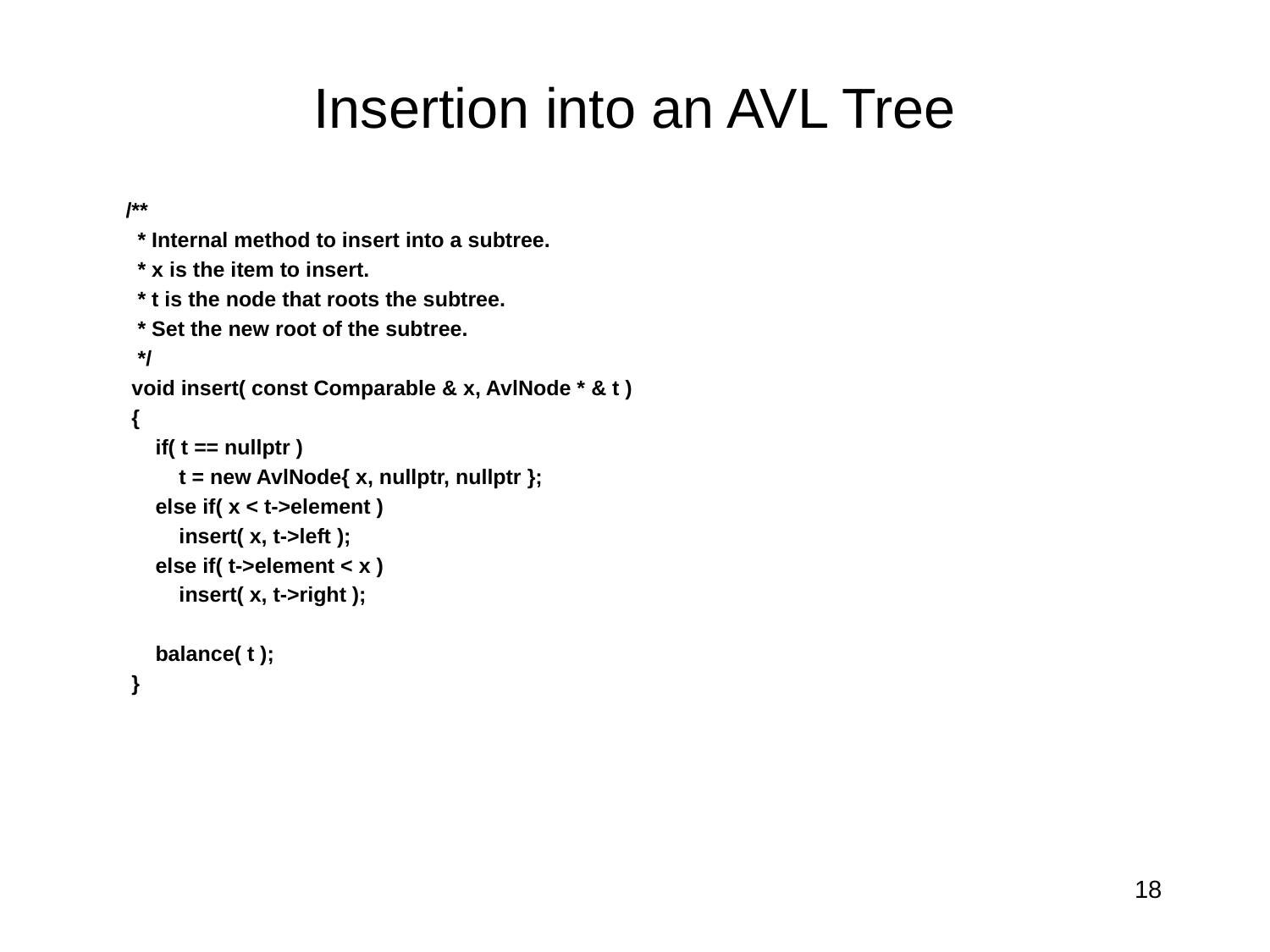

# Insertion into an AVL Tree
   /**
     * Internal method to insert into a subtree.
     * x is the item to insert.
     * t is the node that roots the subtree.
     * Set the new root of the subtree.
     */
    void insert( const Comparable & x, AvlNode * & t )
    {
        if( t == nullptr )
            t = new AvlNode{ x, nullptr, nullptr };
        else if( x < t->element )
            insert( x, t->left );
        else if( t->element < x )
            insert( x, t->right );

        balance( t );
    }

18